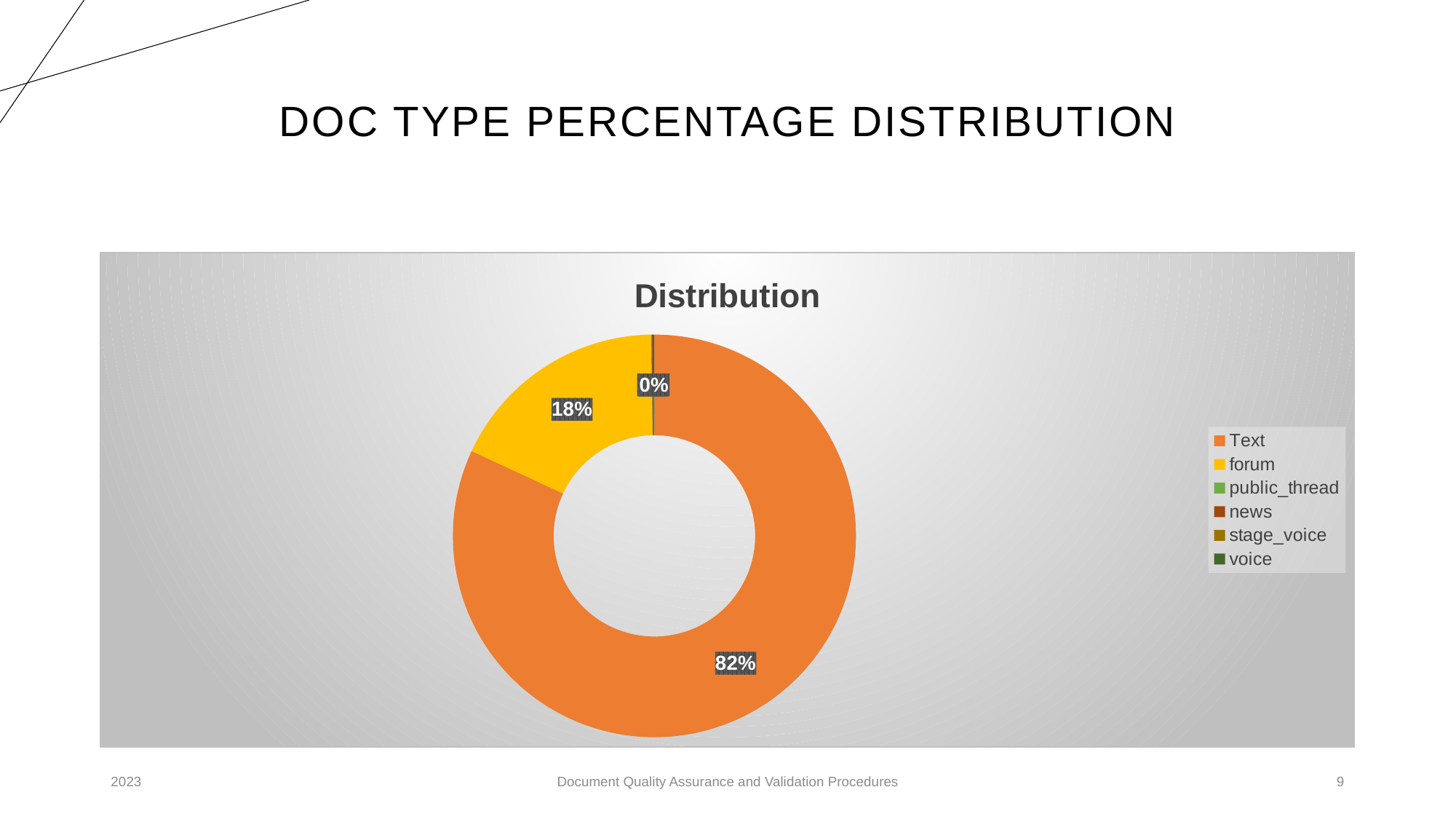

# Doc type percentage distribution

### Chart:

| Category | Distribution |
|---|---|
| Text | 81.92 |
| forum | 17.8 |
| public_thread | 0.041 |
| news | 0.15 |
| stage_voice | 0.004 |
| voice | 0.08 |
2023
Document Quality Assurance and Validation Procedures
9